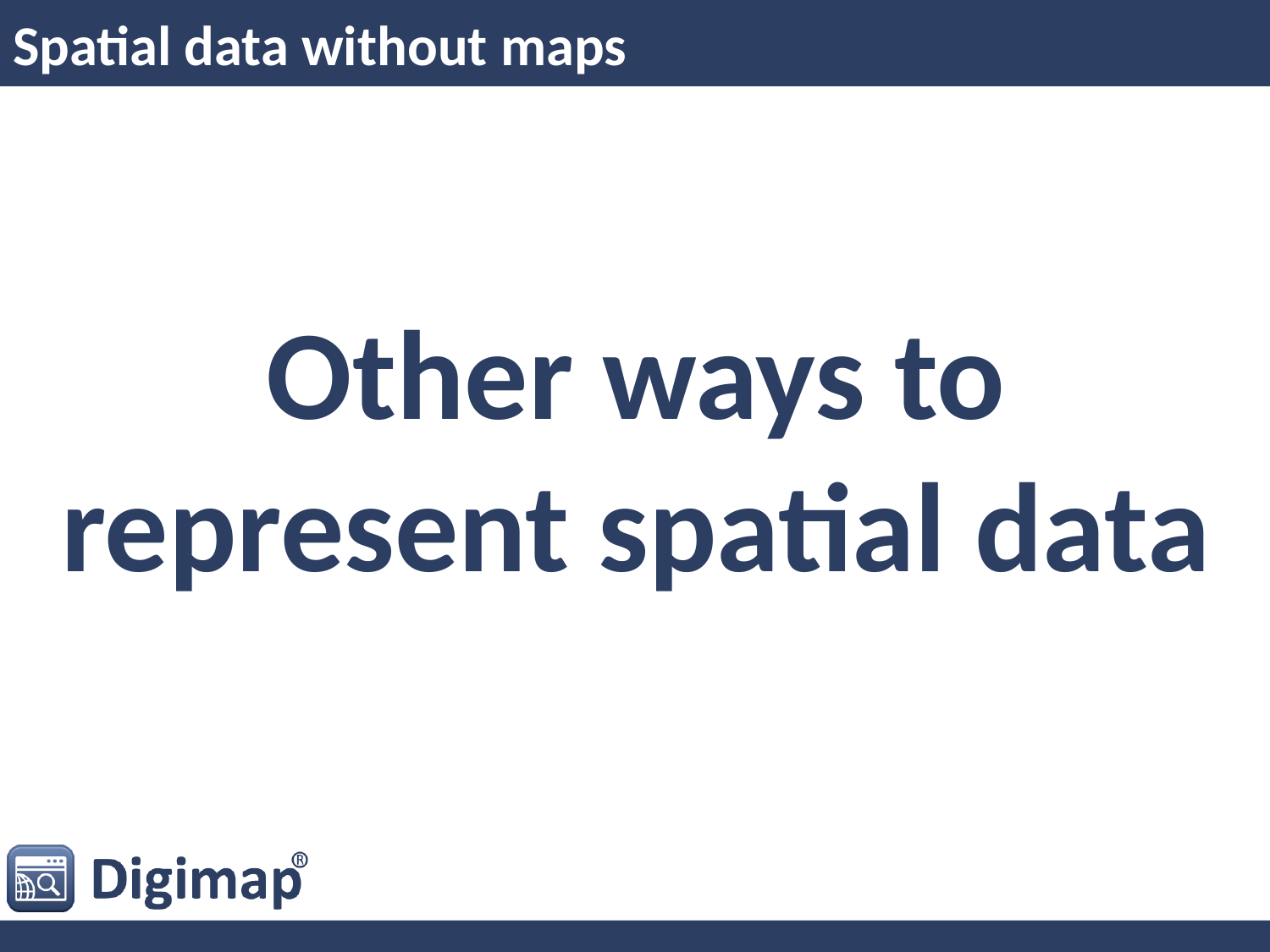

# Spatial data without maps
Other ways to represent spatial data